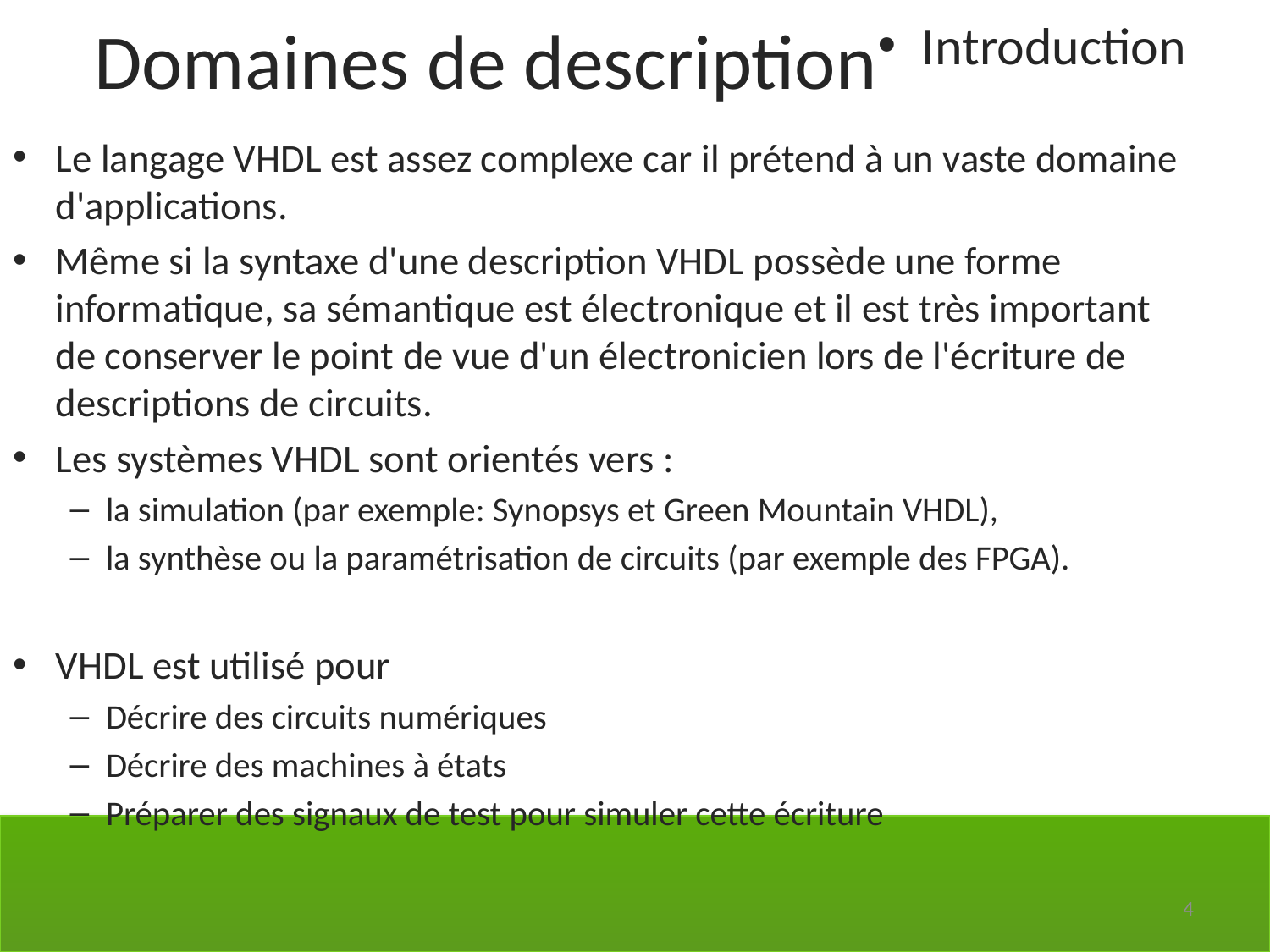

Domaines de description
Introduction
Le langage VHDL est assez complexe car il prétend à un vaste domaine d'applications.
Même si la syntaxe d'une description VHDL possède une forme informatique, sa sémantique est électronique et il est très important de conserver le point de vue d'un électronicien lors de l'écriture de descriptions de circuits.
Les systèmes VHDL sont orientés vers :
la simulation (par exemple: Synopsys et Green Mountain VHDL),
la synthèse ou la paramétrisation de circuits (par exemple des FPGA).

VHDL est utilisé pour
Décrire des circuits numériques
Décrire des machines à états
Préparer des signaux de test pour simuler cette écriture

4